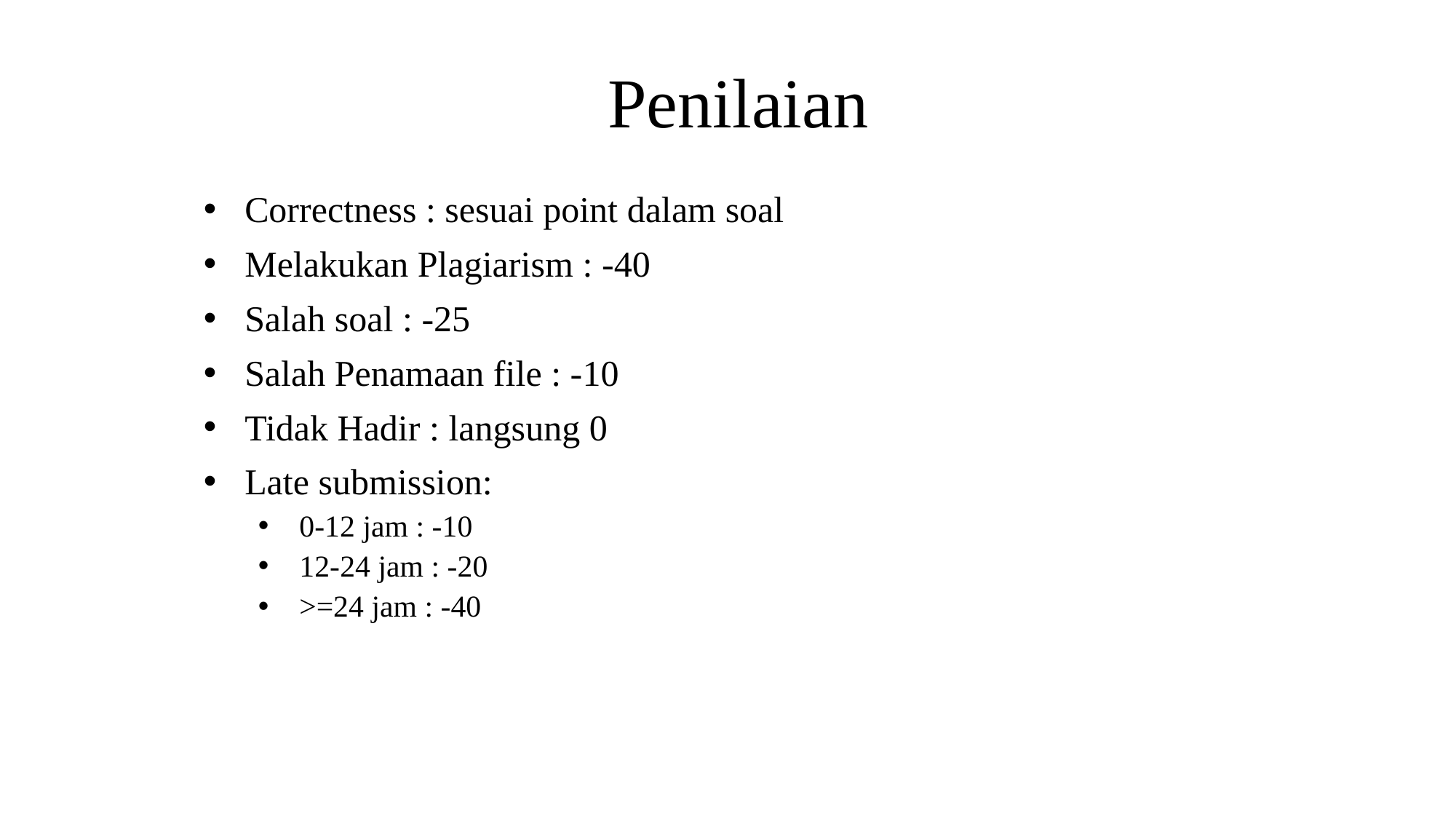

# Penilaian
Correctness : sesuai point dalam soal
Melakukan Plagiarism : -40
Salah soal : -25
Salah Penamaan file : -10
Tidak Hadir : langsung 0
Late submission:
0-12 jam : -10
12-24 jam : -20
>=24 jam : -40